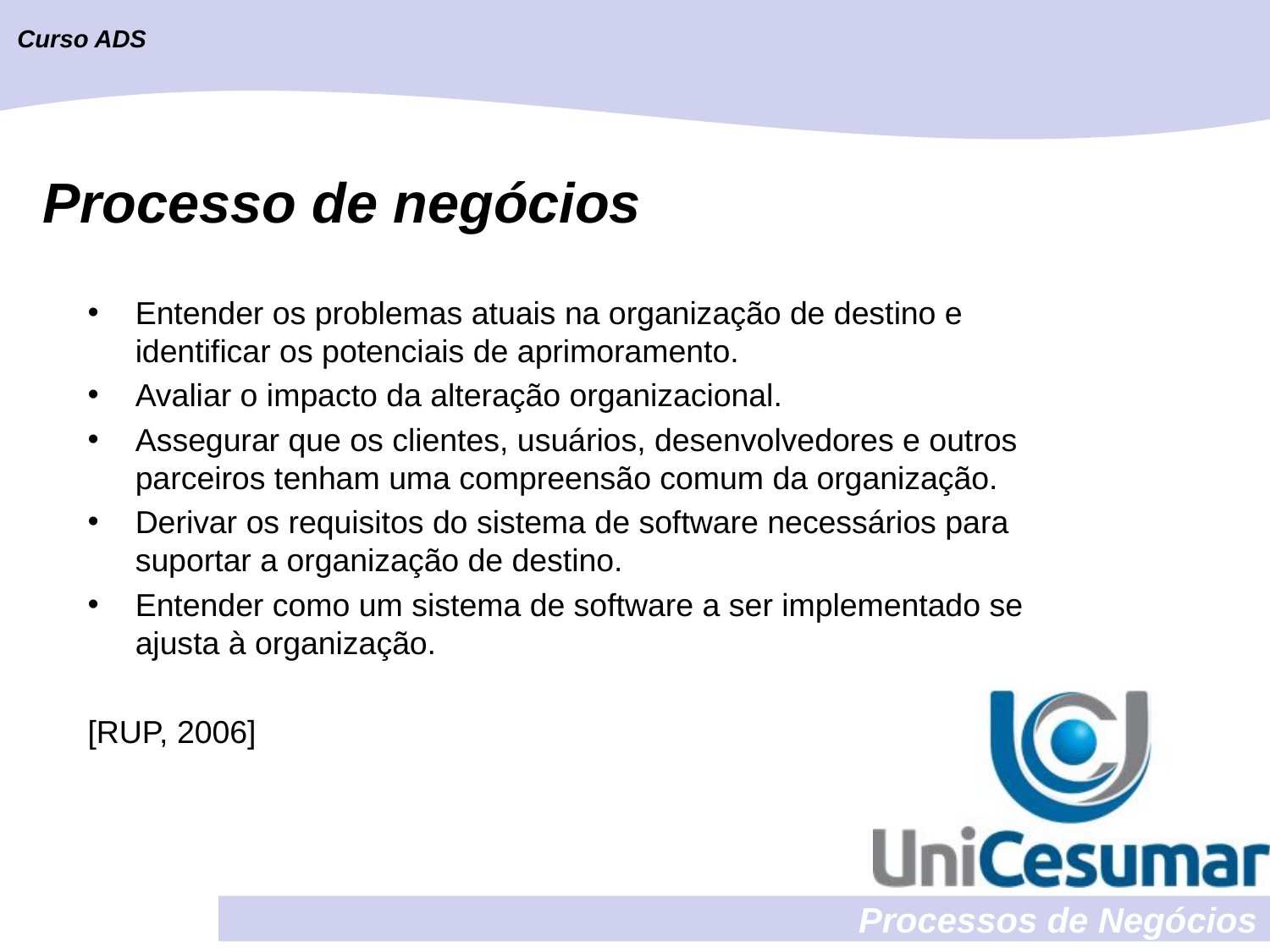

# Processo de negócios
Entender os problemas atuais na organização de destino e identificar os potenciais de aprimoramento.
Avaliar o impacto da alteração organizacional.
Assegurar que os clientes, usuários, desenvolvedores e outros parceiros tenham uma compreensão comum da organização.
Derivar os requisitos do sistema de software necessários para suportar a organização de destino.
Entender como um sistema de software a ser implementado se ajusta à organização.

[RUP, 2006]